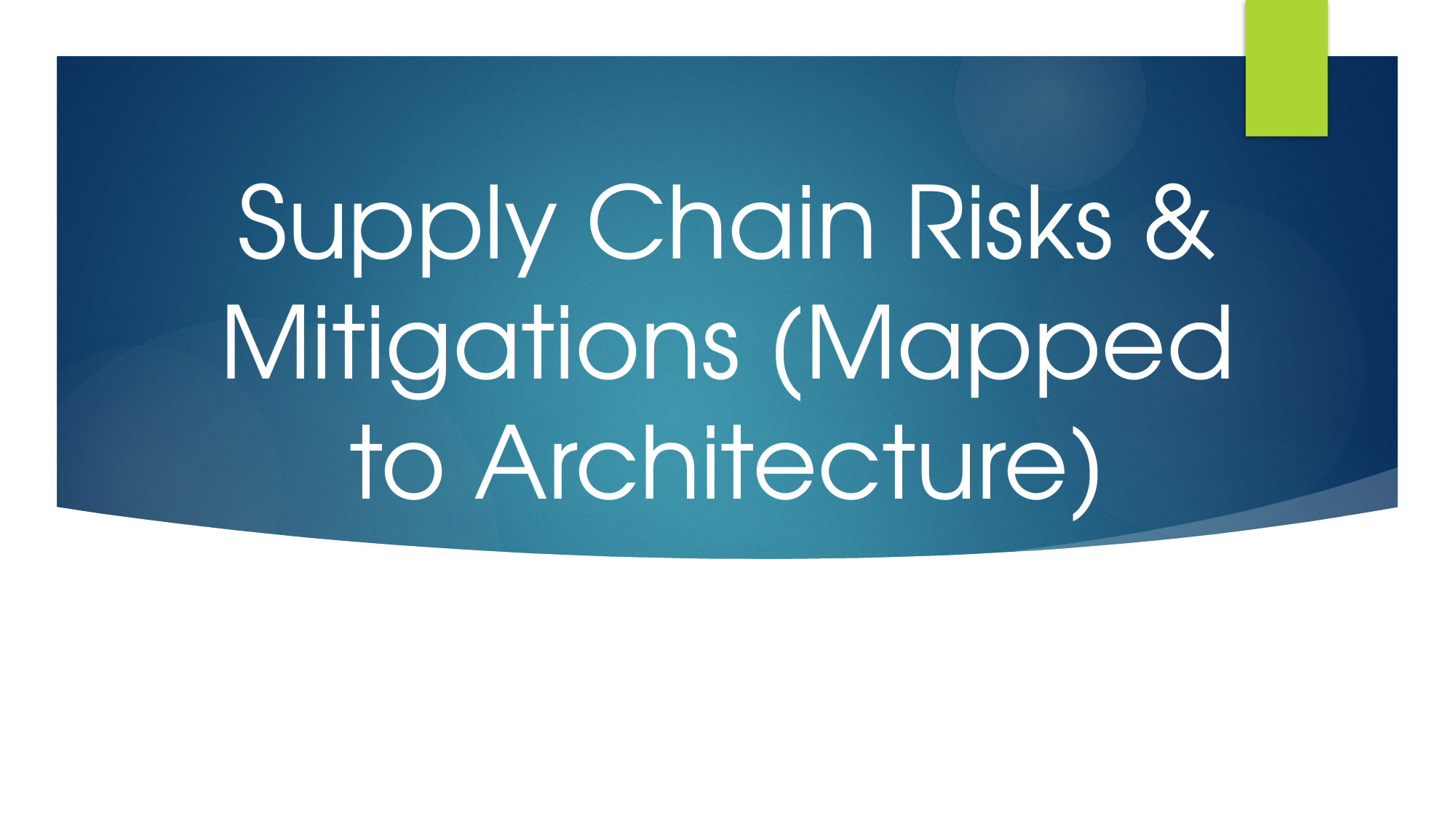

# Supply Chain Risks & Mitigations (Mapped to Architecture)